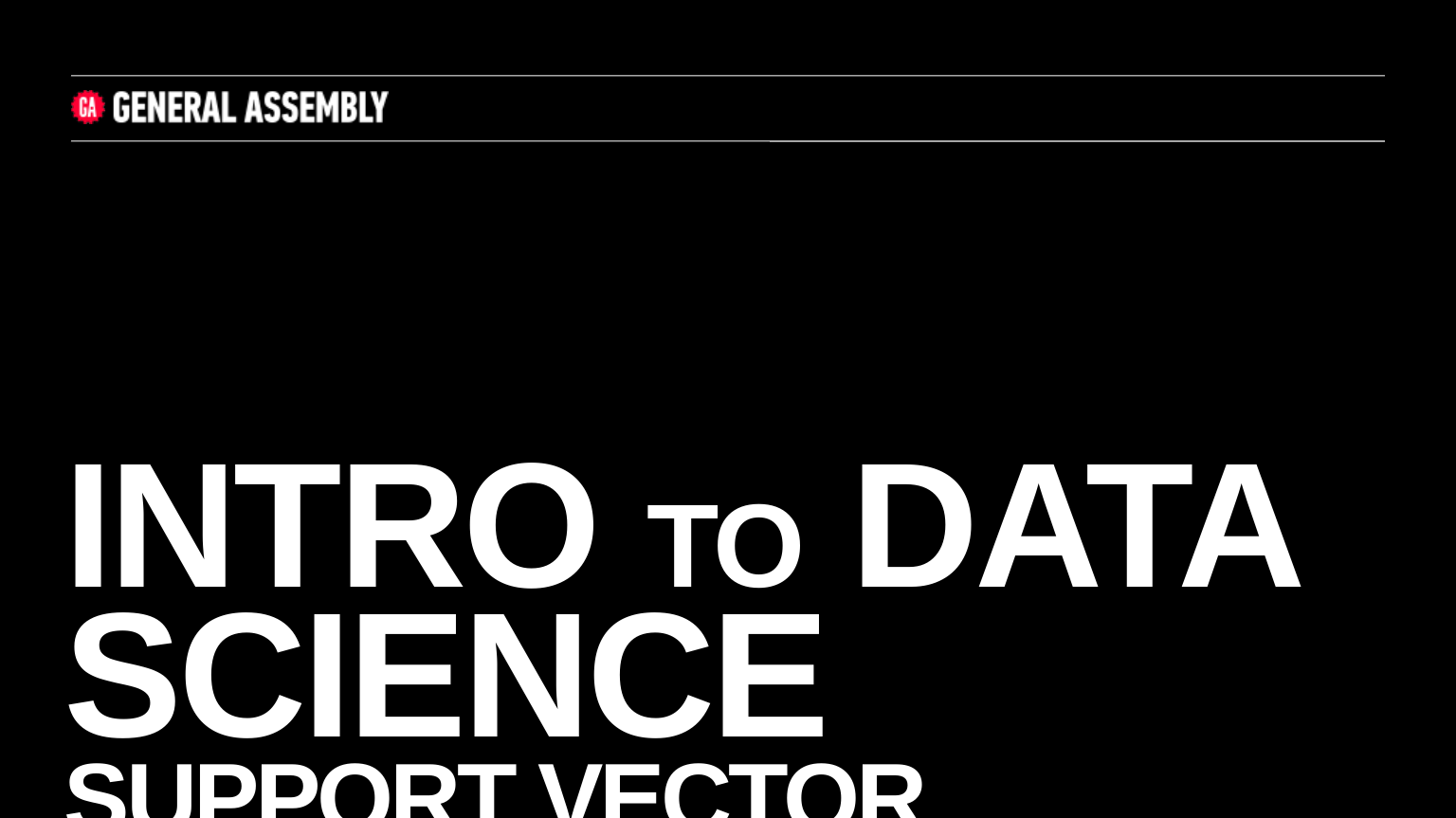

# INTRO to DATA SCIENCE support vector machines